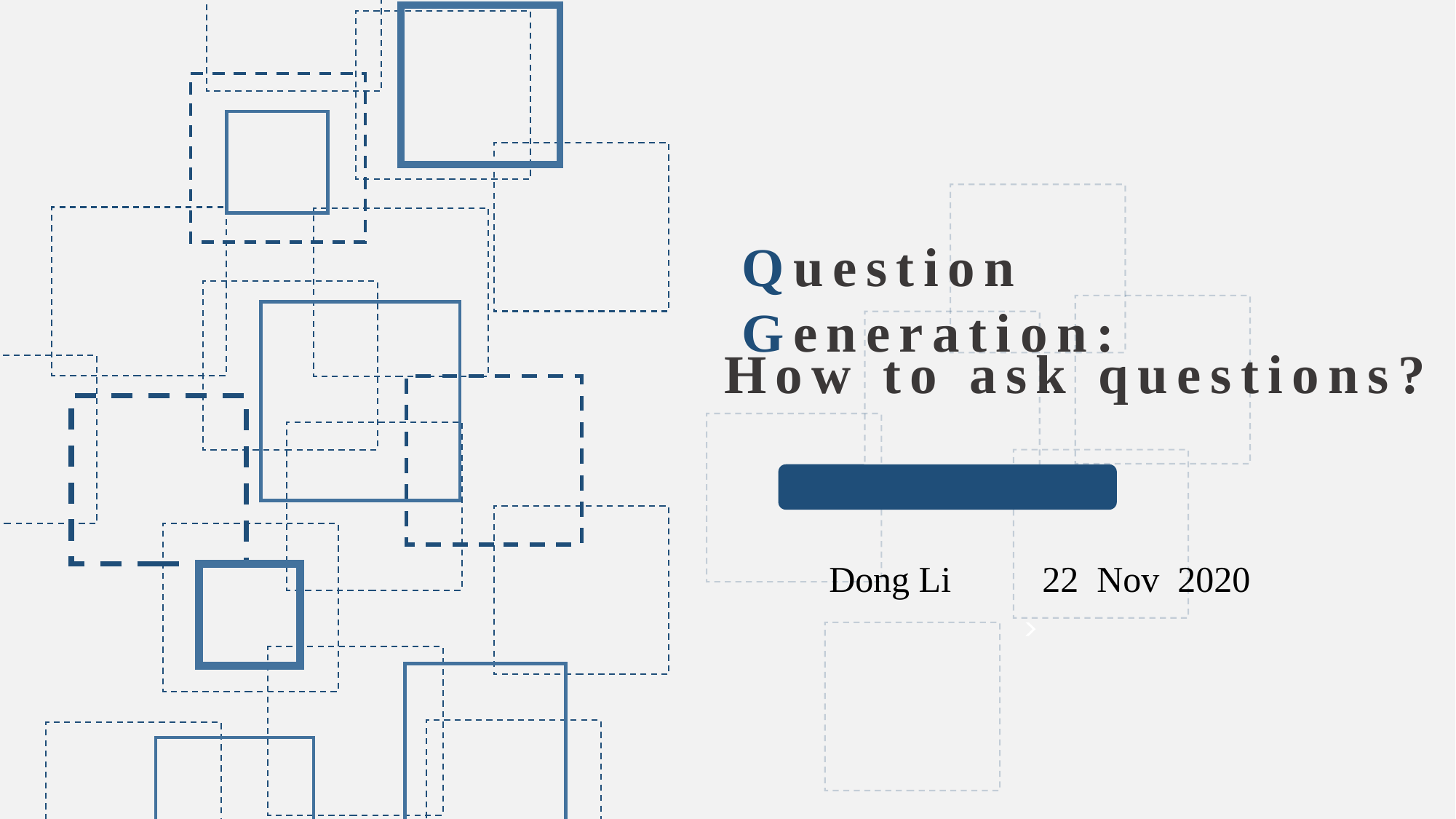

Question Generation:

Dong Li          22  Nov  2020
 How to ask questions?